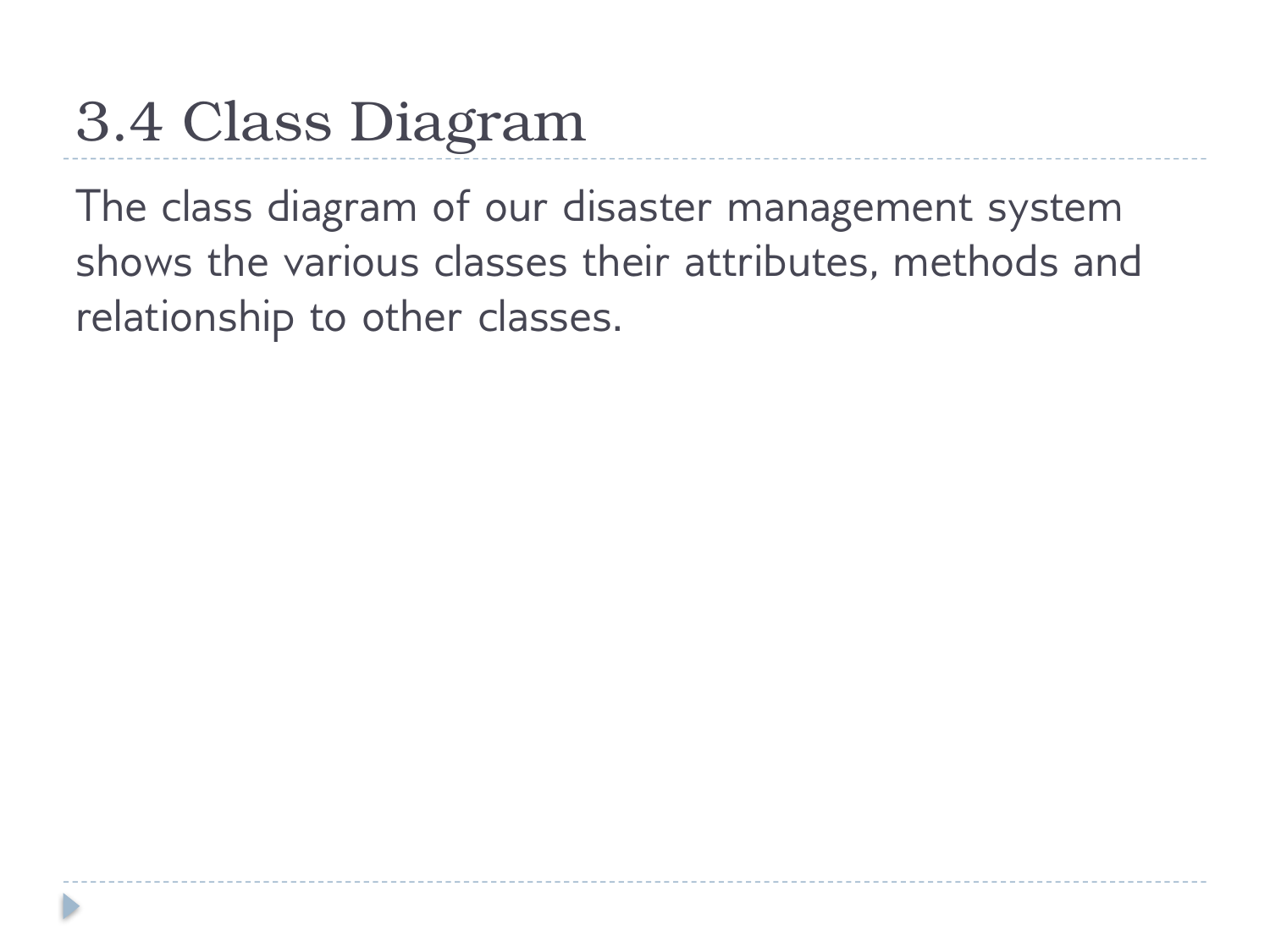

# 3.4 Class Diagram
The class diagram of our disaster management system shows the various classes their attributes, methods and relationship to other classes.